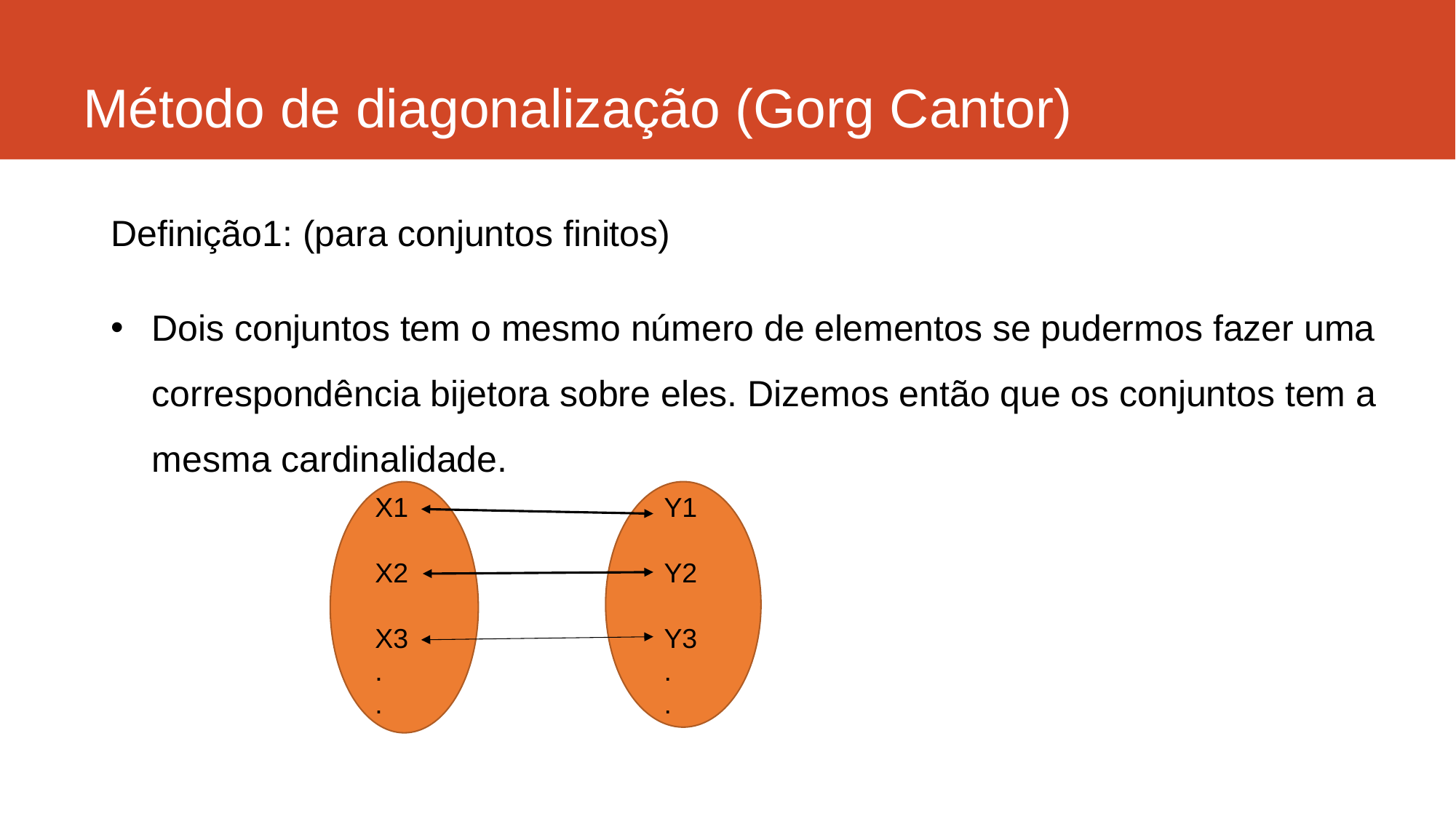

# Método de diagonalização (Gorg Cantor)
Definição1: (para conjuntos finitos)
Dois conjuntos tem o mesmo número de elementos se pudermos fazer uma correspondência bijetora sobre eles. Dizemos então que os conjuntos tem a mesma cardinalidade.

X1

X2

X3
.
.
Y1

Y2

Y3
.
.